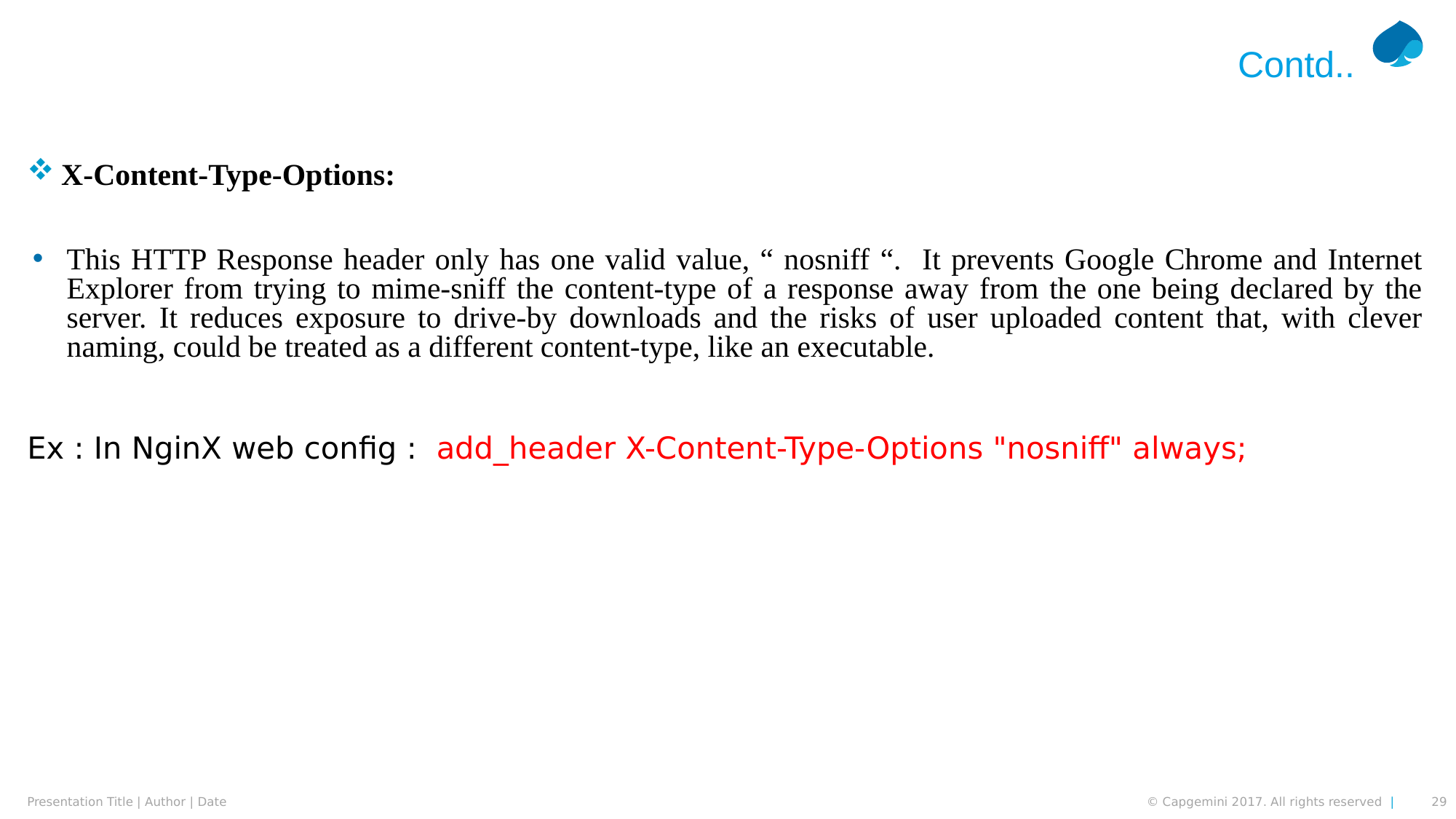

# Contd..
X-Content-Type-Options:

This HTTP Response header only has one valid value, “ nosniff “.  It prevents Google Chrome and Internet Explorer from trying to mime-sniff the content-type of a response away from the one being declared by the server. It reduces exposure to drive-by downloads and the risks of user uploaded content that, with clever naming, could be treated as a different content-type, like an executable.

Ex : In NginX web config :  add_header X-Content-Type-Options "nosniff" always;